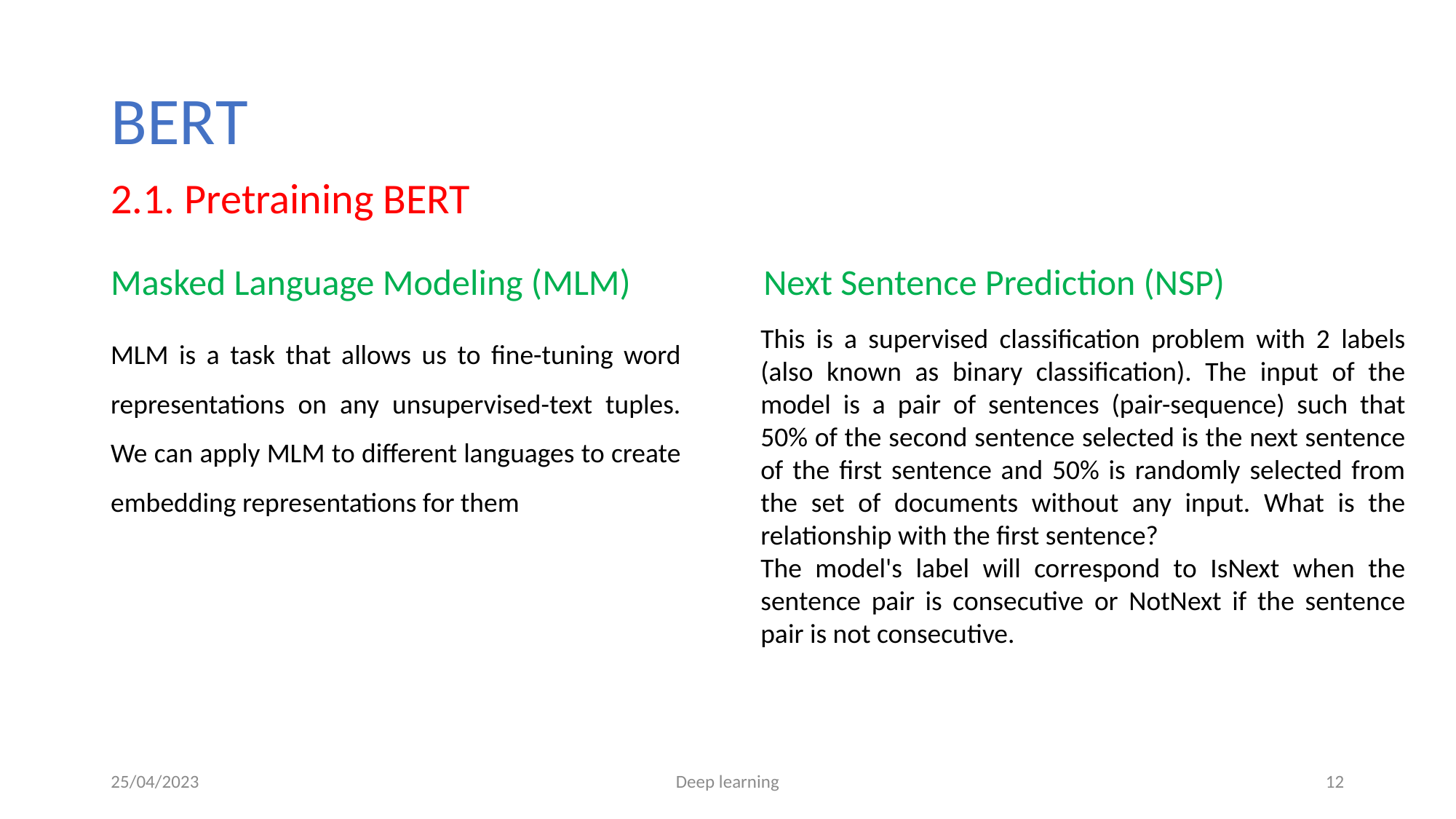

# BERT
2.1. Pretraining BERT
Masked Language Modeling (MLM)
Next Sentence Prediction (NSP)
MLM is a task that allows us to fine-tuning word representations on any unsupervised-text tuples. We can apply MLM to different languages to create embedding representations for them
This is a supervised classification problem with 2 labels (also known as binary classification). The input of the model is a pair of sentences (pair-sequence) such that 50% of the second sentence selected is the next sentence of the first sentence and 50% is randomly selected from the set of documents without any input. What is the relationship with the first sentence?
The model's label will correspond to IsNext when the sentence pair is consecutive or NotNext if the sentence pair is not consecutive.
25/04/2023
Deep learning
12